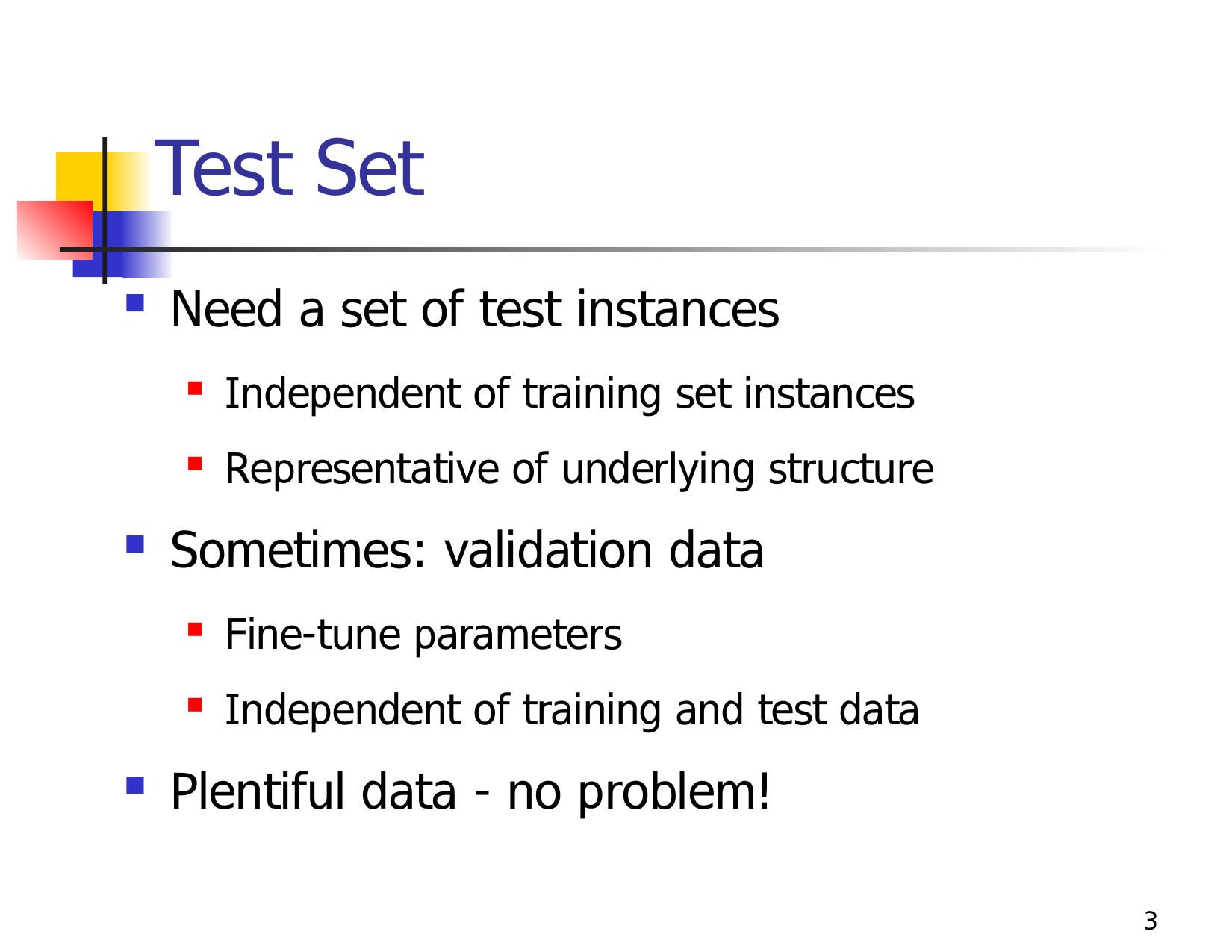

# Test Set
Need a set of test instances
Independent of training set instances
Representative of underlying structure
Sometimes: validation data
Fine-tune parameters
Independent of training and test data
Plentiful data - no problem!
3